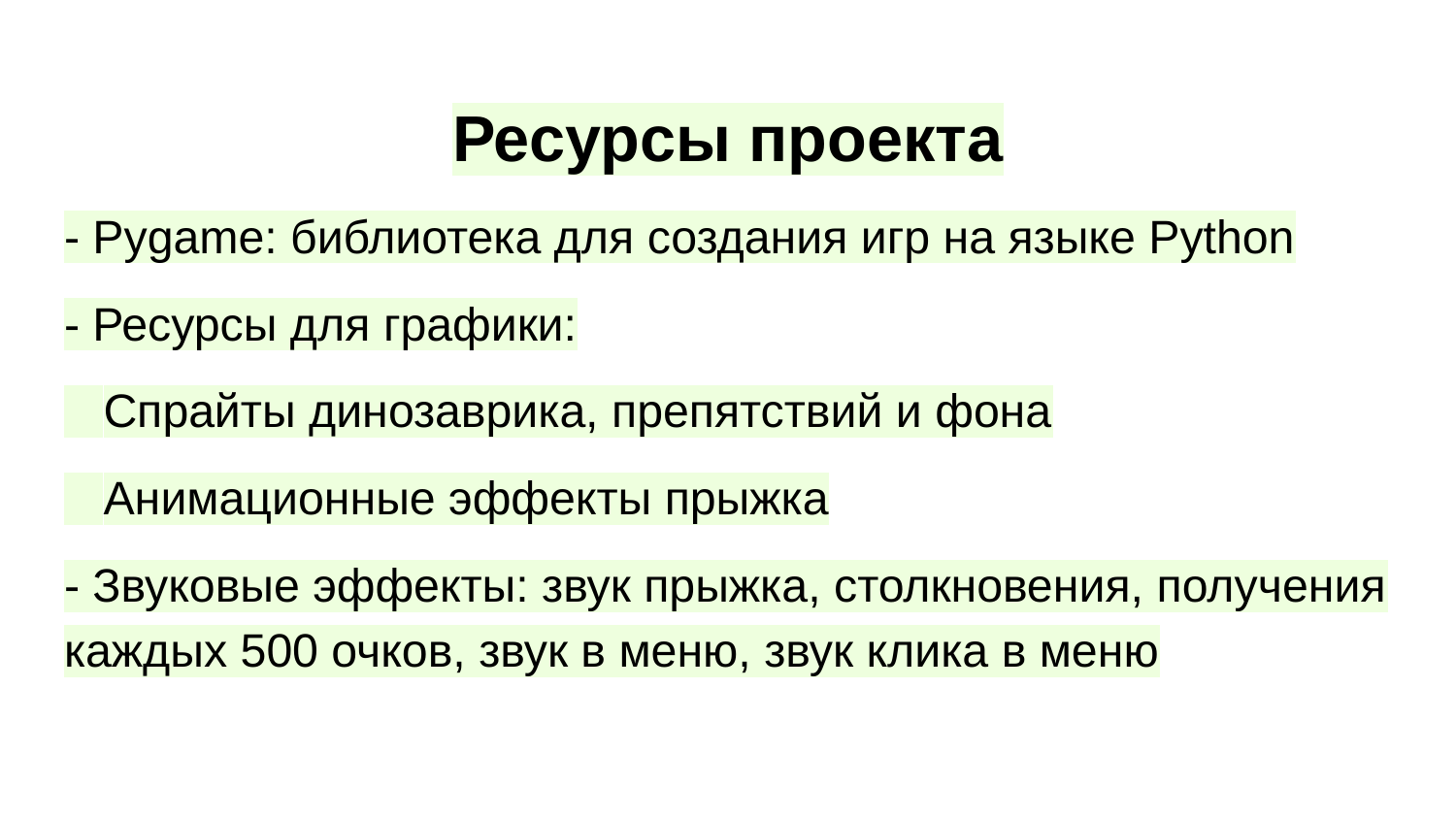

# Ресурсы проекта
- Pygame: библиотека для создания игр на языке Python
- Ресурсы для графики:
   Спрайты динозаврика, препятствий и фона
   Анимационные эффекты прыжка
- Звуковые эффекты: звук прыжка, столкновения, получения каждых 500 очков, звук в меню, звук клика в меню